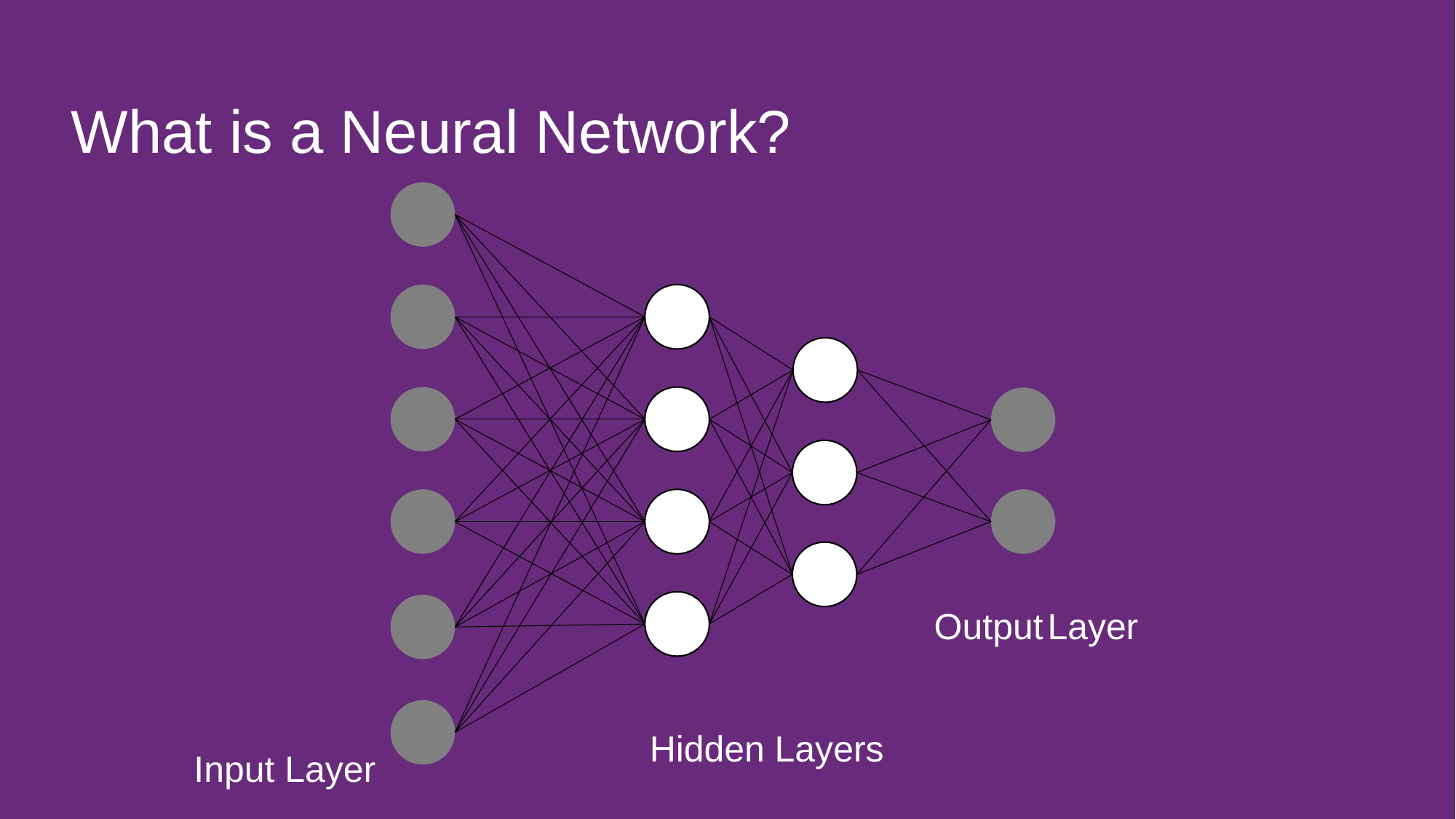

# What is a Neural Network?

Output Layer
Hidden Layers
Input Layer